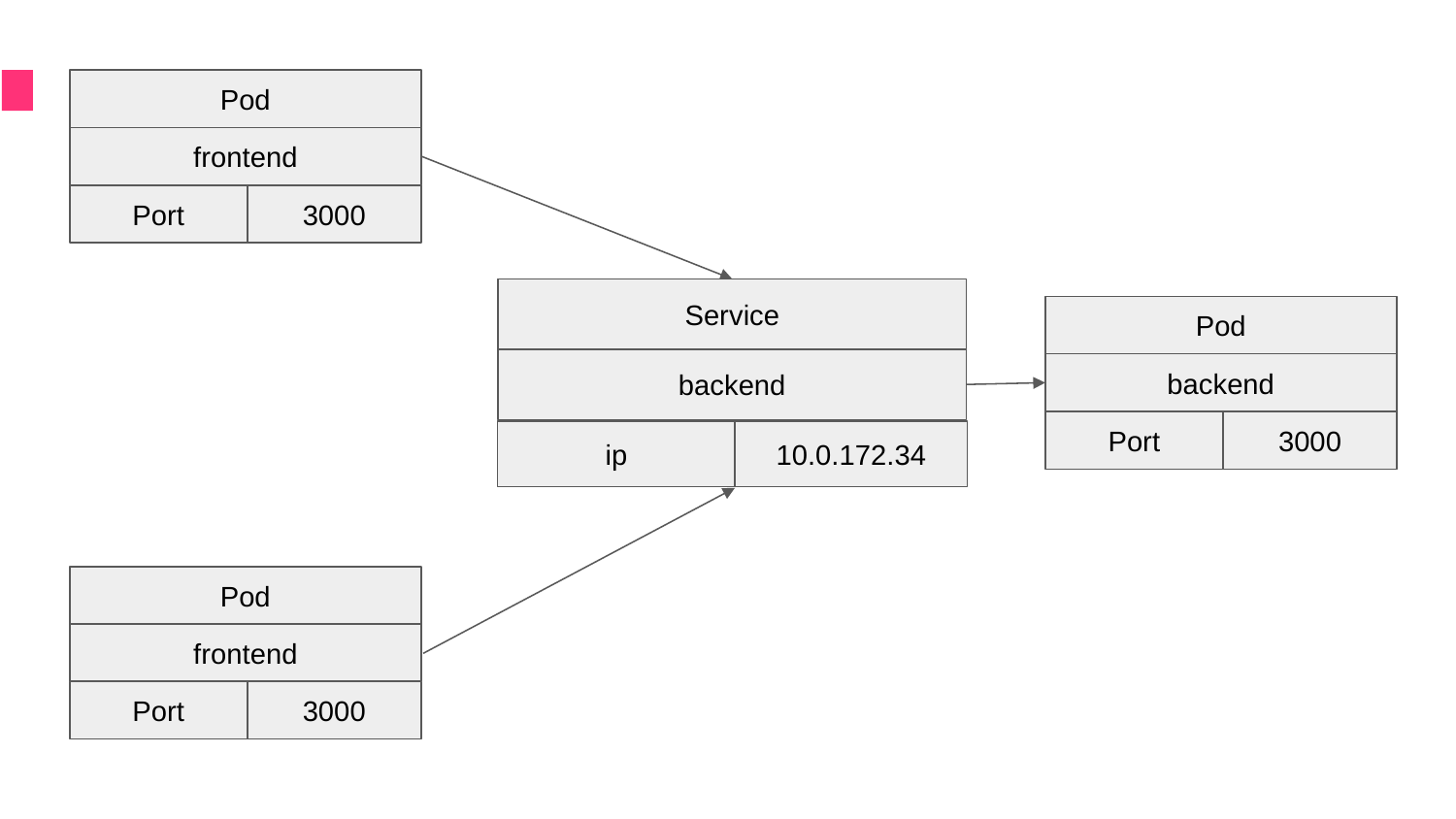

Pod
frontend
Port
3000
Service
backend
ip
10.0.172.34

Pod
backend
Port
3000
Pod
frontend
Port
3000